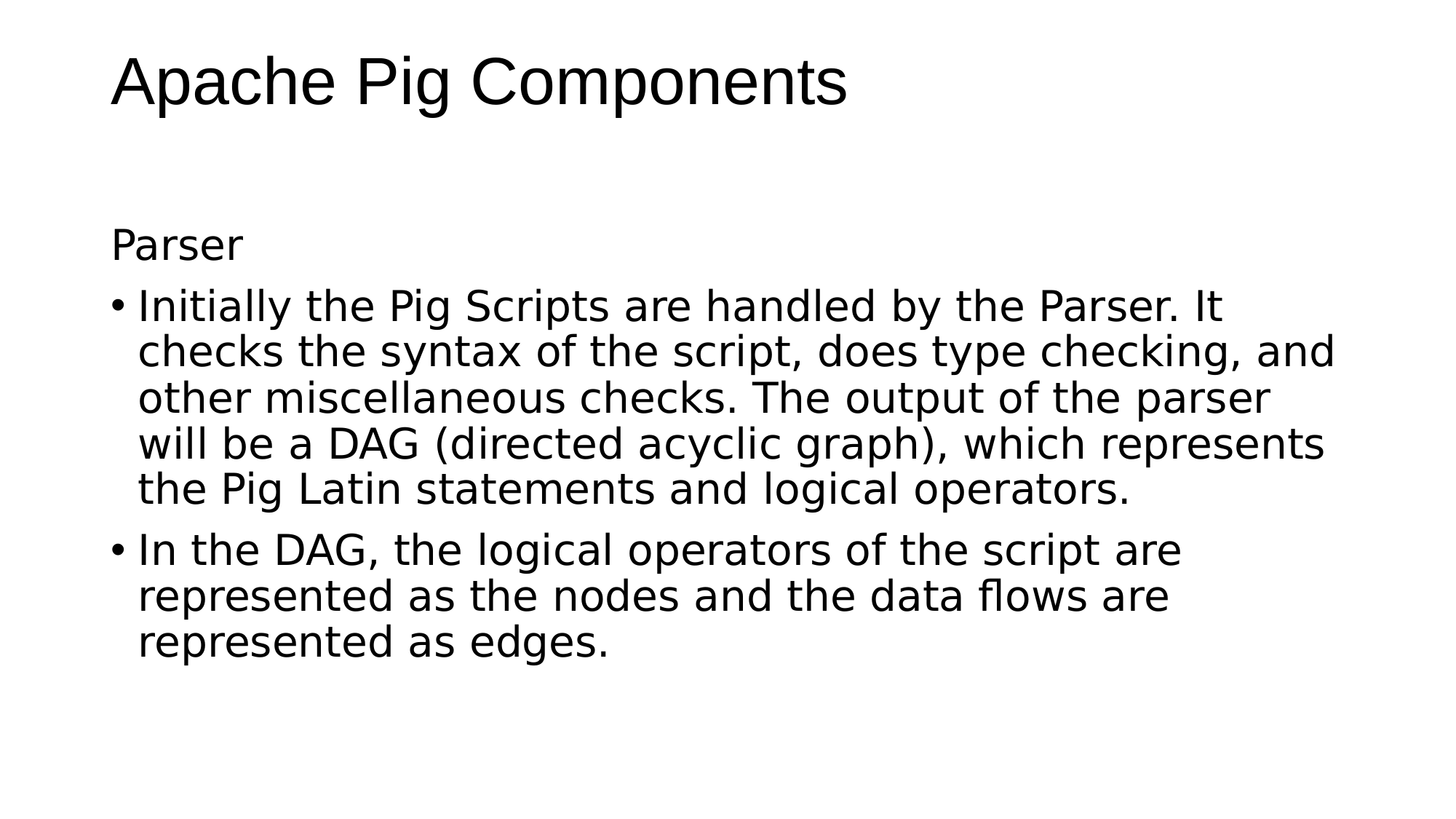

# Apache Pig Components
Parser
Initially the Pig Scripts are handled by the Parser. It checks the syntax of the script, does type checking, and other miscellaneous checks. The output of the parser will be a DAG (directed acyclic graph), which represents the Pig Latin statements and logical operators.
In the DAG, the logical operators of the script are represented as the nodes and the data flows are represented as edges.